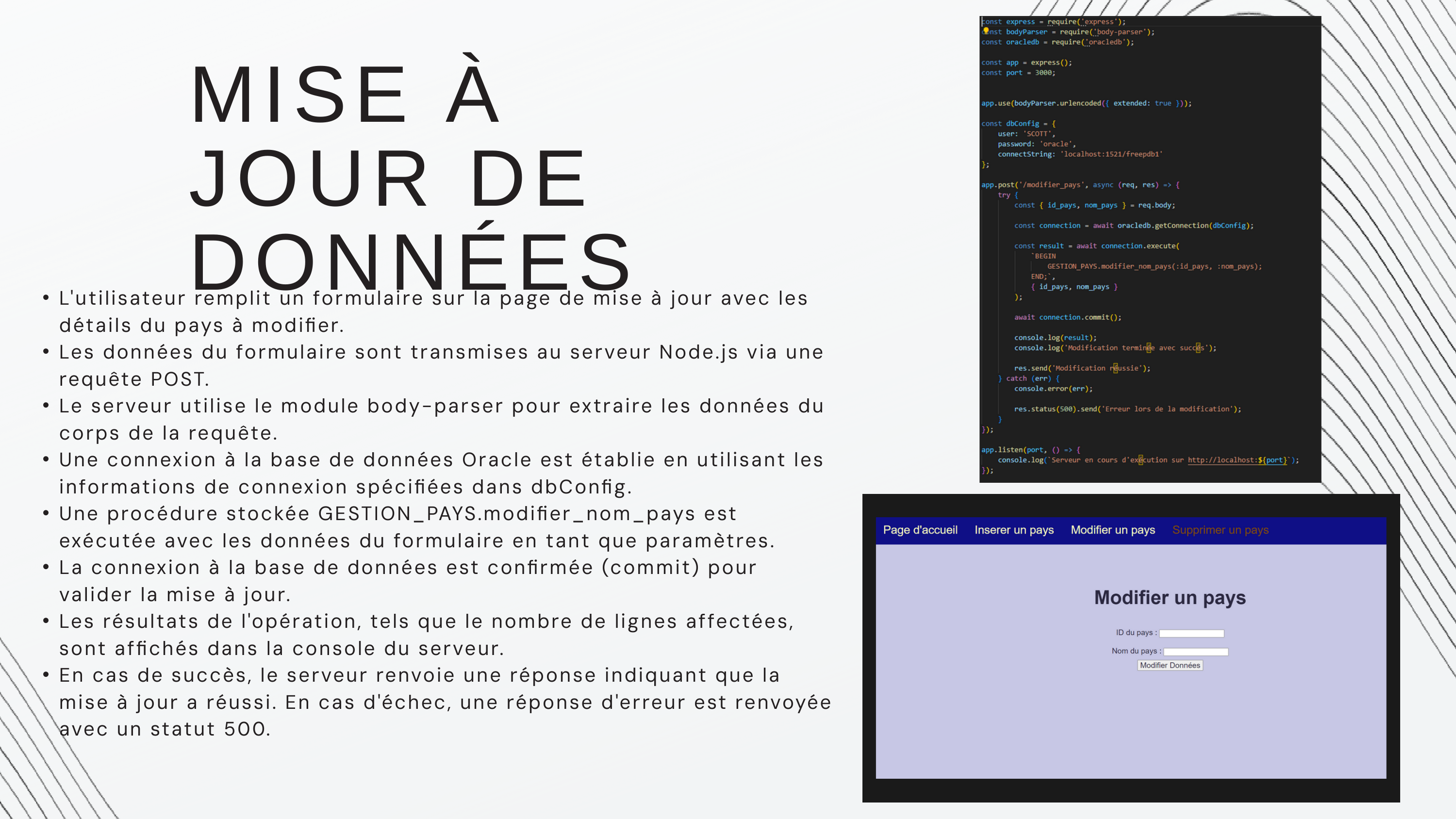

MISE À JOUR DE DONNÉES

L'utilisateur remplit un formulaire sur la page de mise à jour avec les détails du pays à modifier.
Les données du formulaire sont transmises au serveur Node.js via une requête POST.
Le serveur utilise le module body-parser pour extraire les données du corps de la requête.
Une connexion à la base de données Oracle est établie en utilisant les informations de connexion spécifiées dans dbConfig.
Une procédure stockée GESTION_PAYS.modifier_nom_pays est exécutée avec les données du formulaire en tant que paramètres.
La connexion à la base de données est confirmée (commit) pour valider la mise à jour.
Les résultats de l'opération, tels que le nombre de lignes affectées, sont affichés dans la console du serveur.
En cas de succès, le serveur renvoie une réponse indiquant que la mise à jour a réussi. En cas d'échec, une réponse d'erreur est renvoyée avec un statut 500.